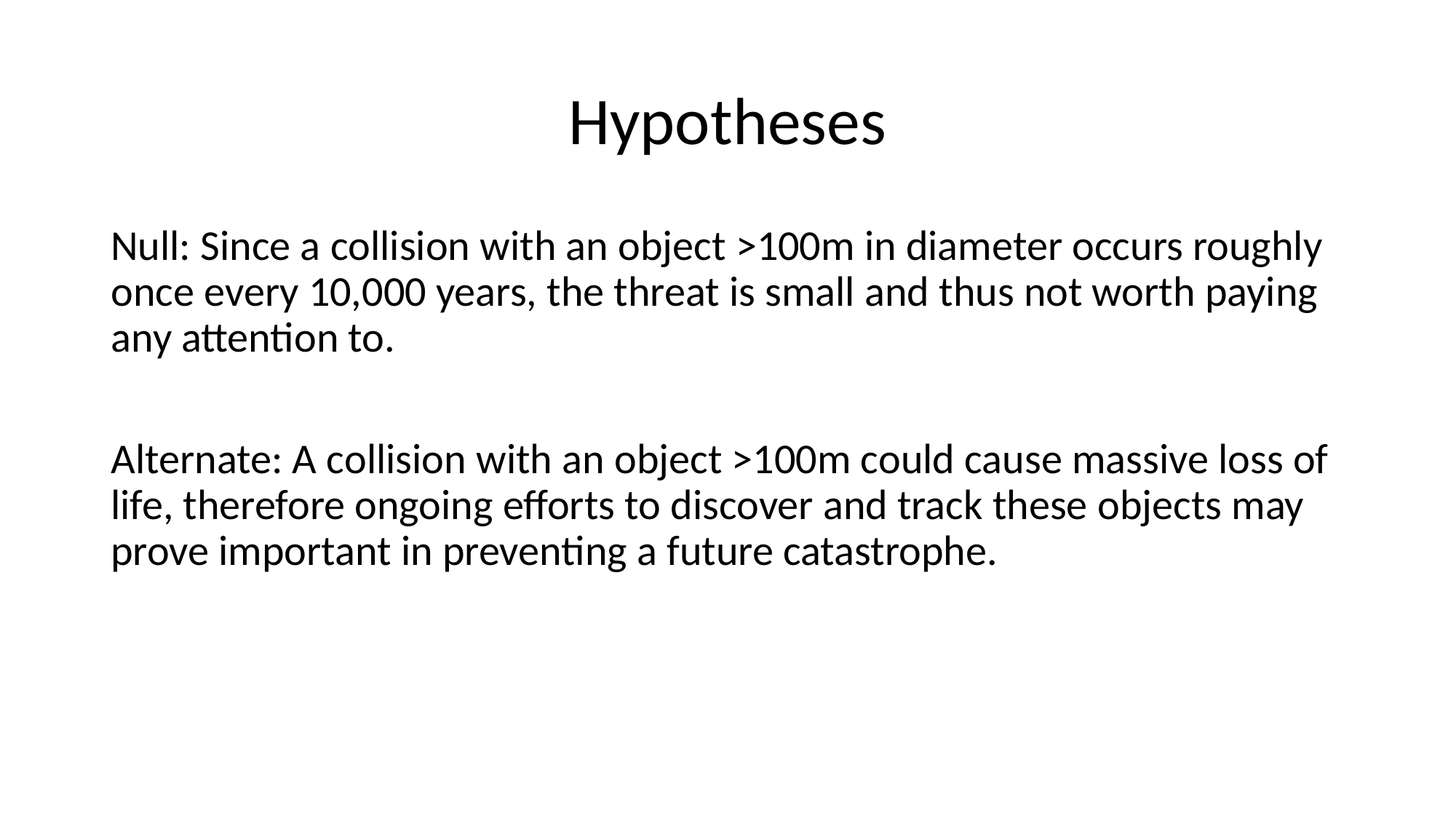

# Hypotheses
Null: Since a collision with an object >100m in diameter occurs roughly once every 10,000 years, the threat is small and thus not worth paying any attention to.

Alternate: A collision with an object >100m could cause massive loss of life, therefore ongoing efforts to discover and track these objects may prove important in preventing a future catastrophe.